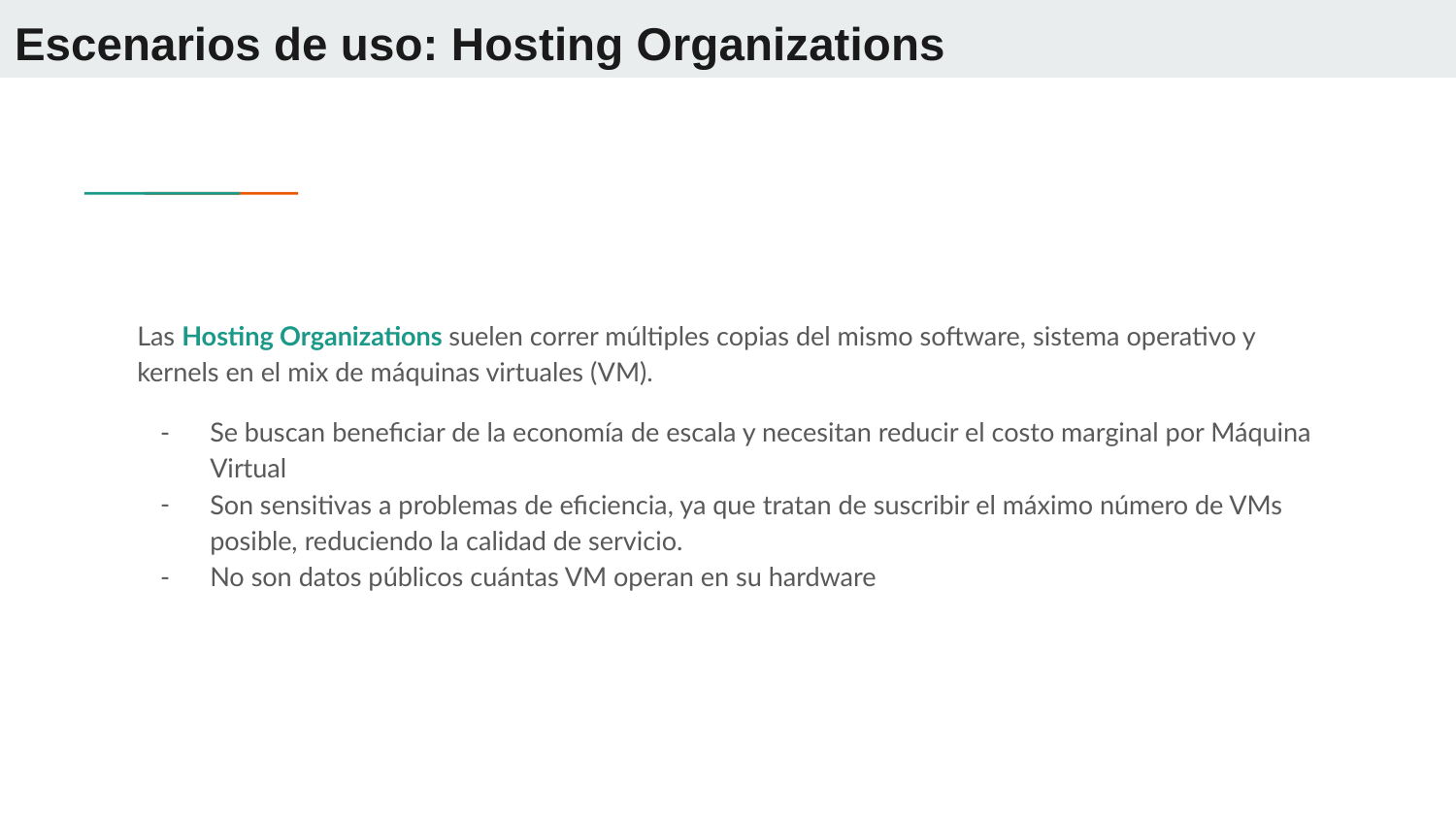

# Escenarios de uso: Hosting Organizations
Las Hosting Organizations suelen correr múltiples copias del mismo software, sistema operativo y kernels en el mix de máquinas virtuales (VM).
Se buscan beneficiar de la economía de escala y necesitan reducir el costo marginal por Máquina Virtual
Son sensitivas a problemas de eficiencia, ya que tratan de suscribir el máximo número de VMs posible, reduciendo la calidad de servicio.
No son datos públicos cuántas VM operan en su hardware